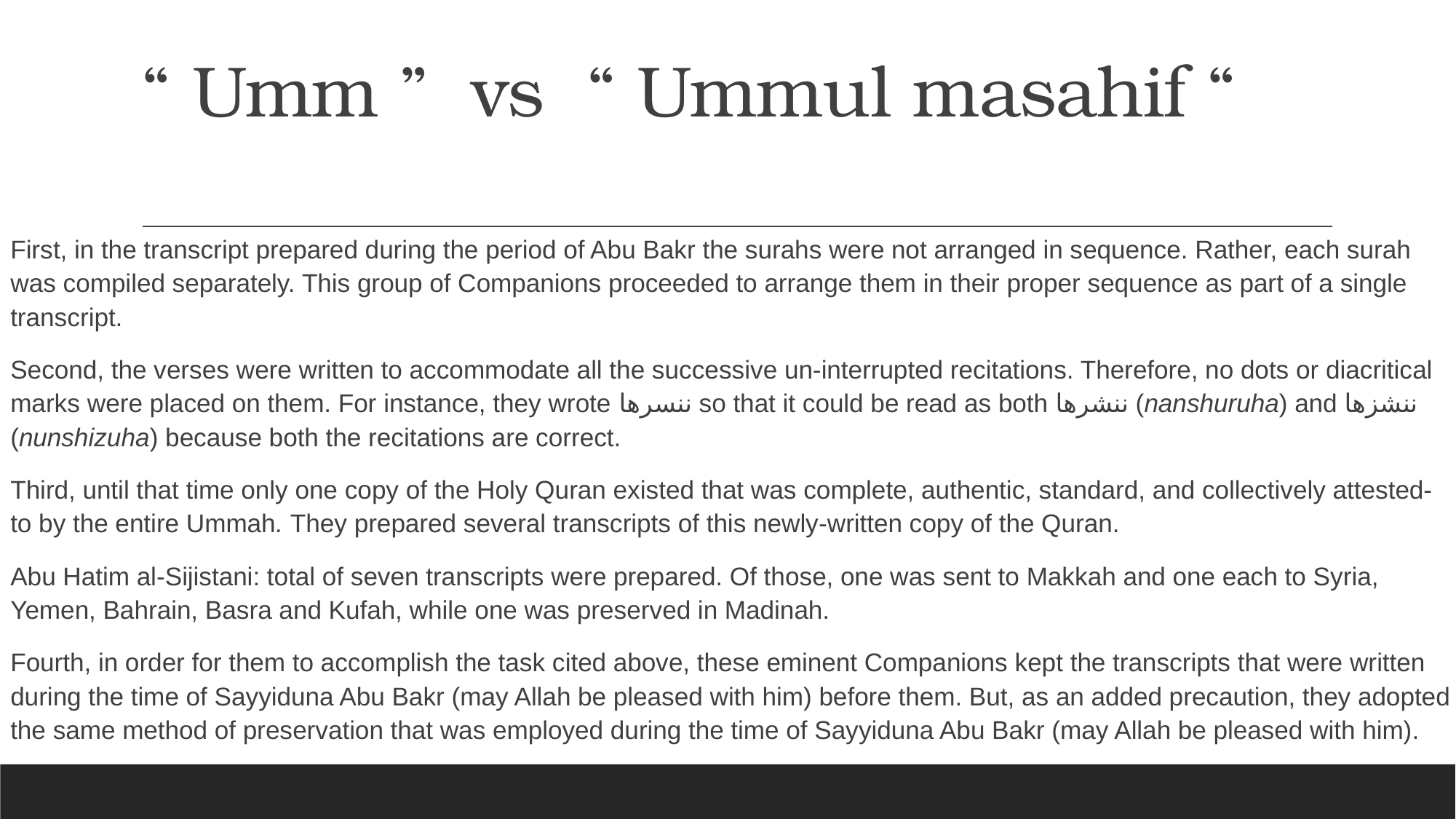

# “ Umm ”  vs  “ Ummul masahif “
First, in the transcript prepared during the period of Abu Bakr the surahs were not arranged in sequence. Rather, each surah was compiled separately. This group of Companions proceeded to arrange them in their proper sequence as part of a single transcript.
Second, the verses were written to accommodate all the successive un-interrupted recitations. Therefore, no dots or diacritical marks were placed on them. For instance, they wrote ننسرها so that it could be read as both ننشرها (nanshuruha) and ننشزها (nunshizuha) because both the recitations are correct.
Third, until that time only one copy of the Holy Quran existed that was complete, authentic, standard, and collectively attested-to by the entire Ummah. They prepared several transcripts of this newly-written copy of the Quran.
Abu Hatim al-Sijistani: total of seven transcripts were prepared. Of those, one was sent to Makkah and one each to Syria, Yemen, Bahrain, Basra and Kufah, while one was preserved in Madinah.
Fourth, in order for them to accomplish the task cited above, these eminent Companions kept the transcripts that were written during the time of Sayyiduna Abu Bakr (may Allah be pleased with him) before them. But, as an added precaution, they adopted the same method of preservation that was employed during the time of Sayyiduna Abu Bakr (may Allah be pleased with him).